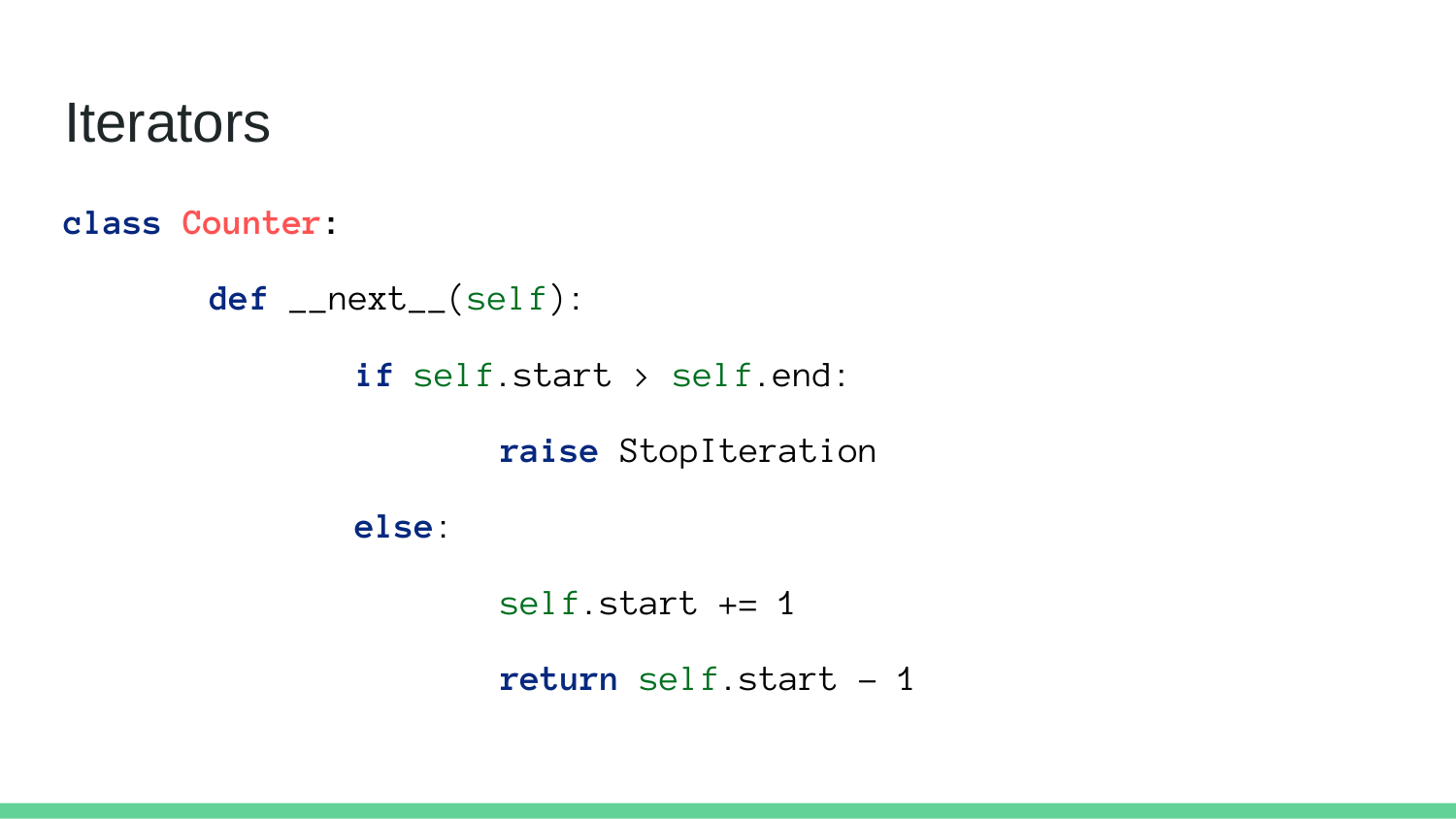

# Iterators
class Counter:
	def __next__(self):
		if self.start > self.end:
			raise StopIteration
		else:
			self.start += 1
			return self.start - 1